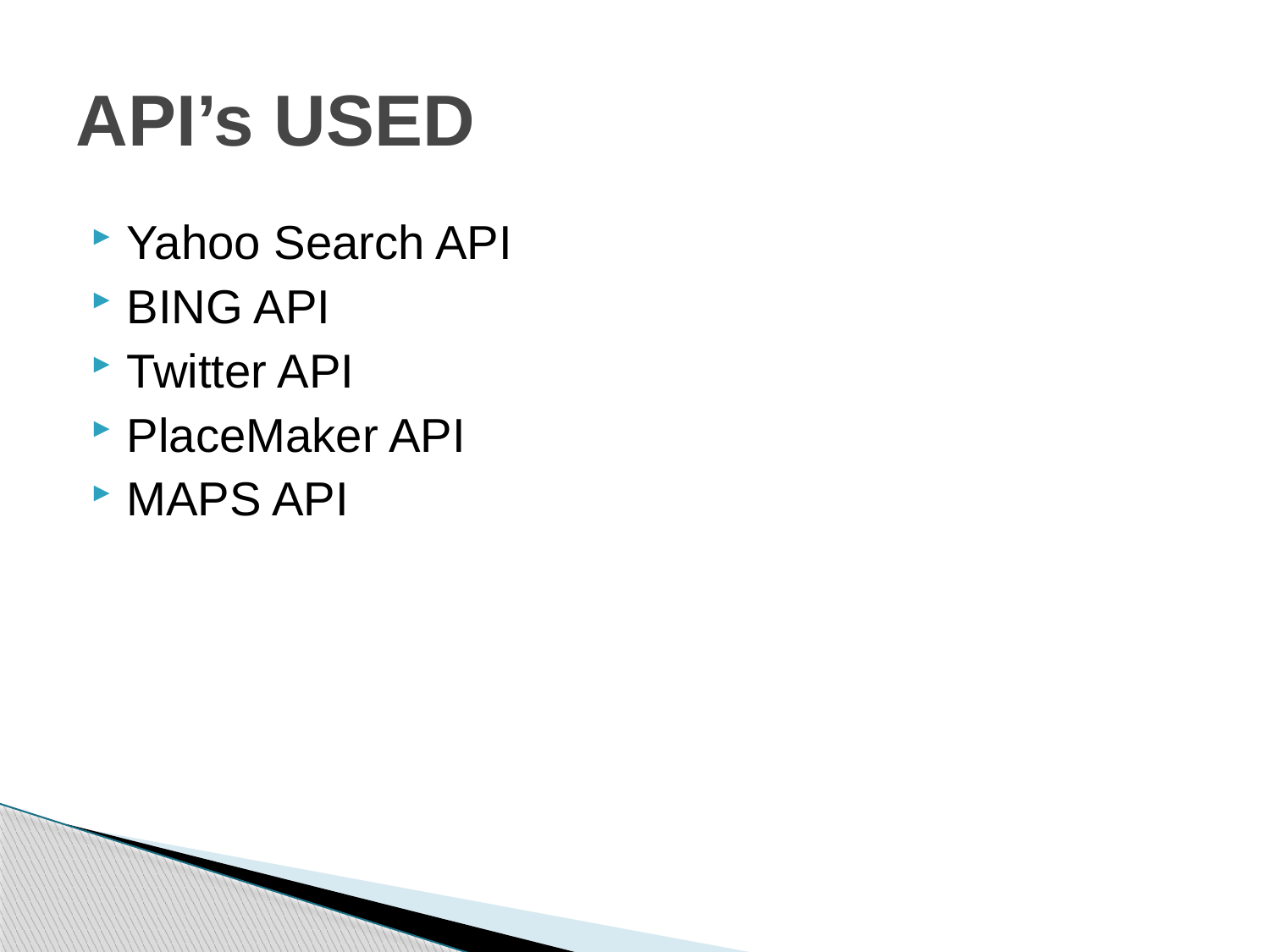

# API’s USED
Yahoo Search API
BING API
Twitter API
PlaceMaker API
MAPS API